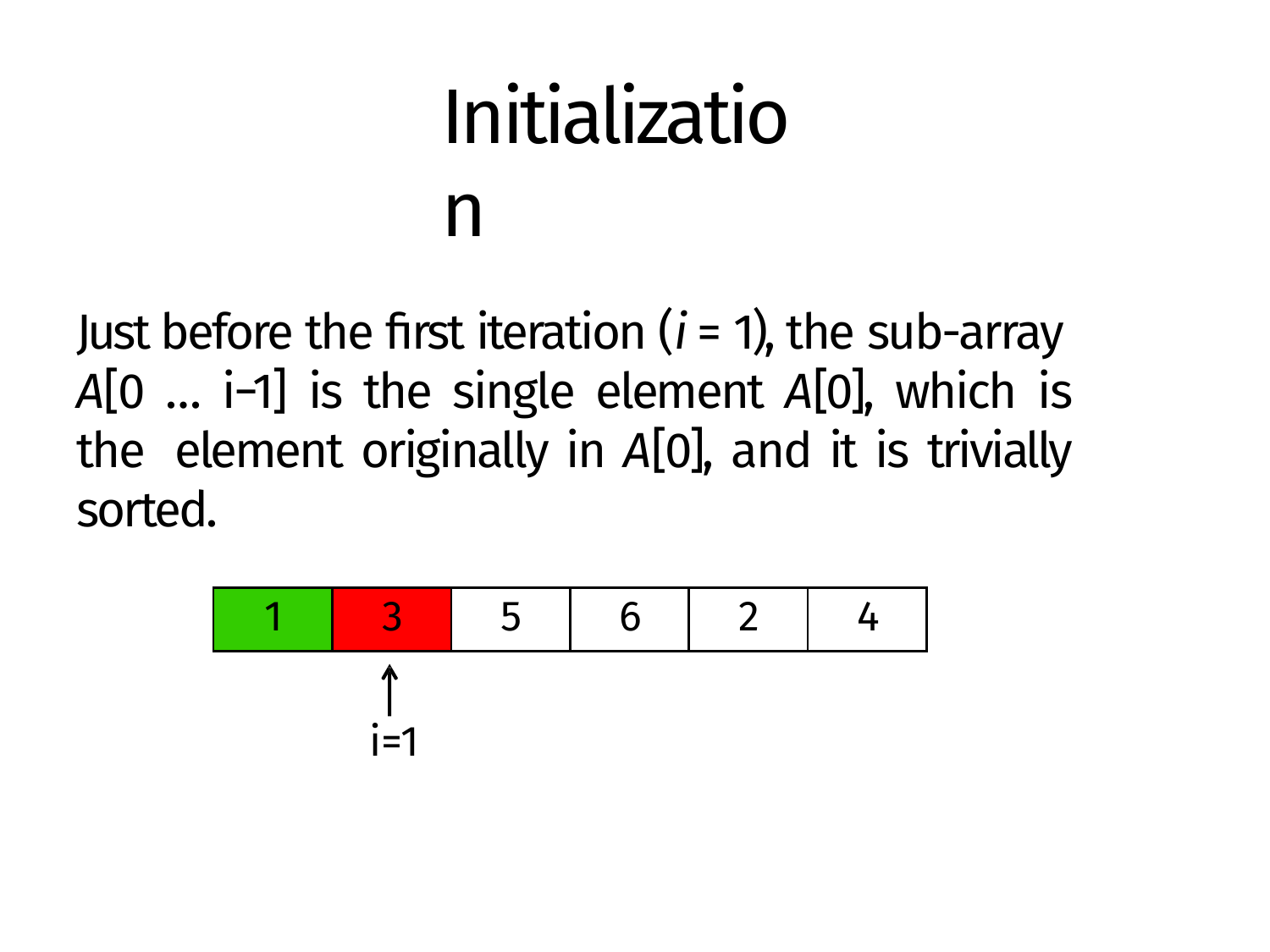

# Initialization
Just before the first iteration (i = 1), the sub-array  A[0 … i−1] is the single element A[0], which is the  element originally in A[0], and it is trivially sorted.
| 1 | 3 | 5 | 6 | 2 | 4 |
| --- | --- | --- | --- | --- | --- |

i=1